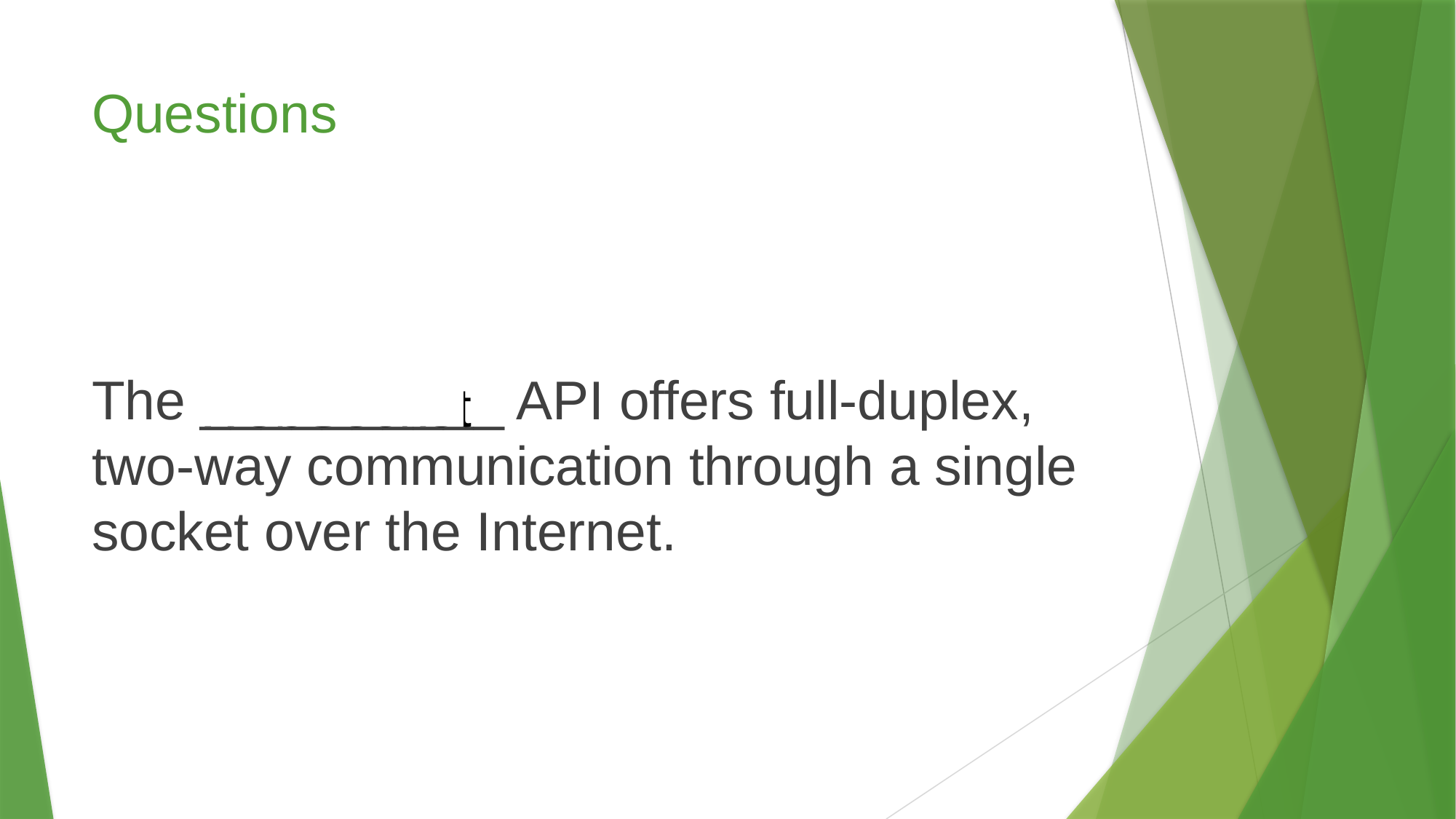

# Questions
The __________ API offers full-duplex, two-way communication through a single socket over the Internet.

WebSocket